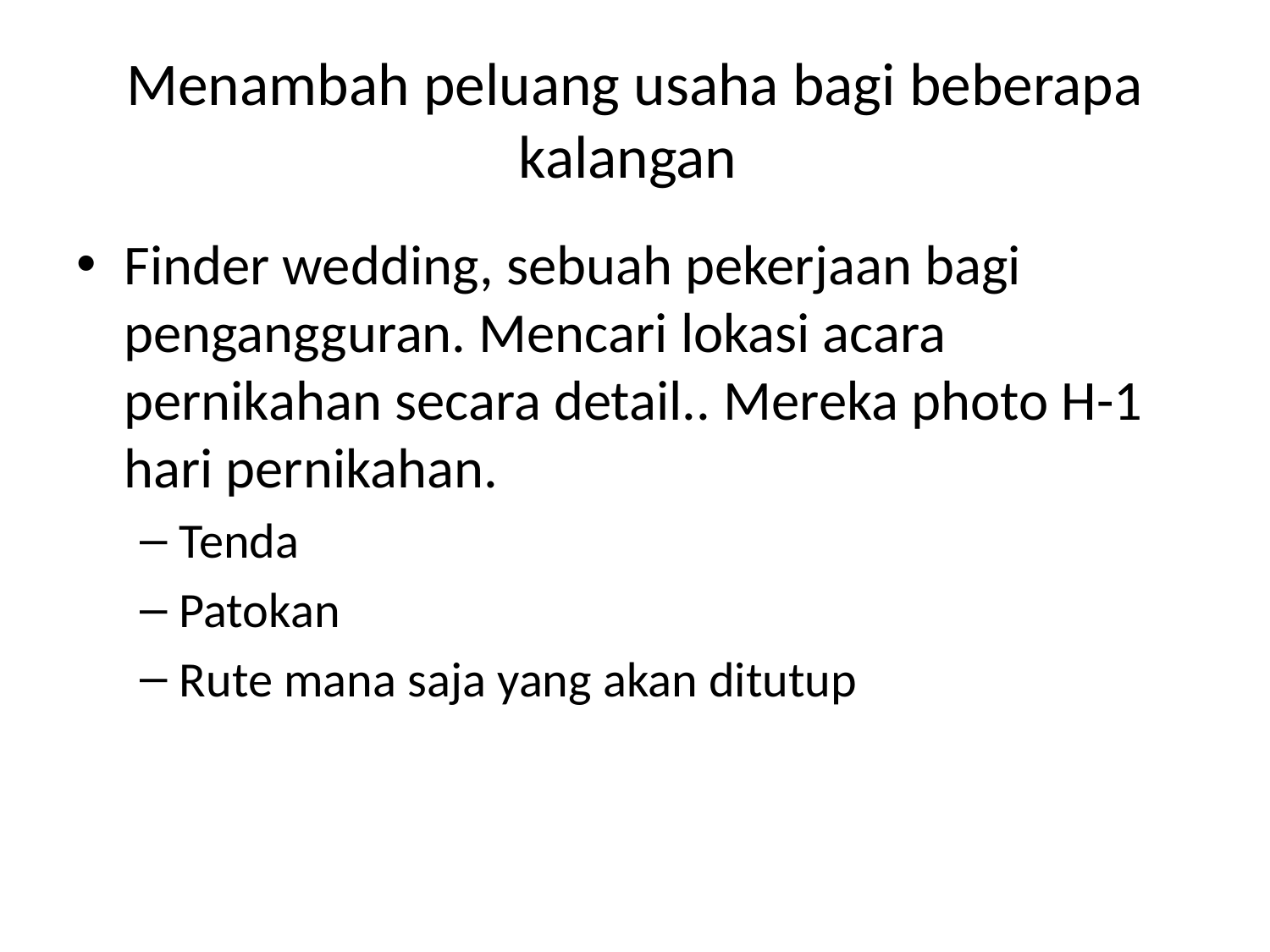

# Menambah peluang usaha bagi beberapa kalangan
Finder wedding, sebuah pekerjaan bagi pengangguran. Mencari lokasi acara pernikahan secara detail.. Mereka photo H-1 hari pernikahan.
Tenda
Patokan
Rute mana saja yang akan ditutup